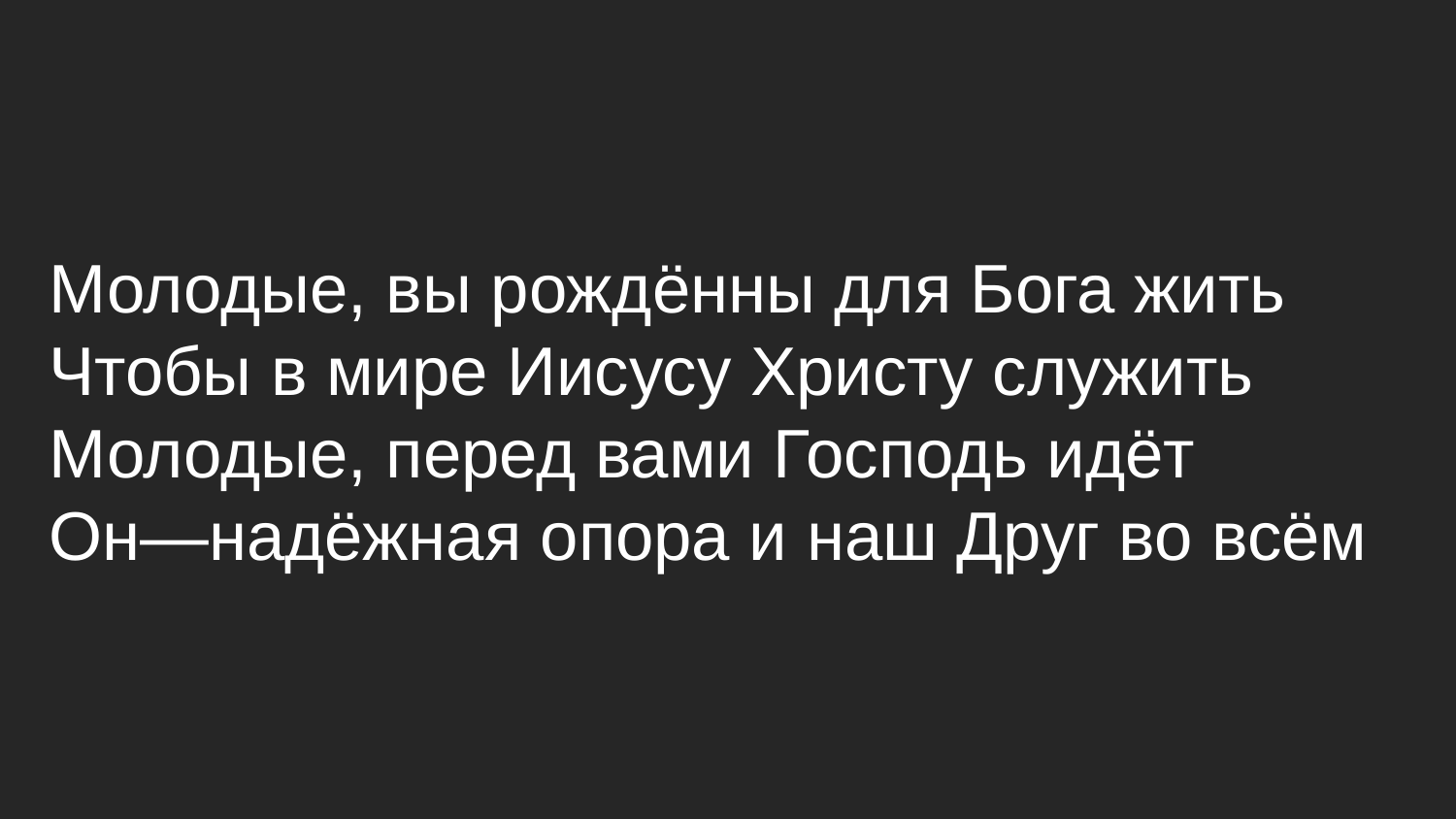

# Молодые, вы рождённы для Бога жить
Чтобы в мире Иисусу Христу служить
Молодые, перед вами Господь идёт
Он—надёжная опора и наш Друг во всём